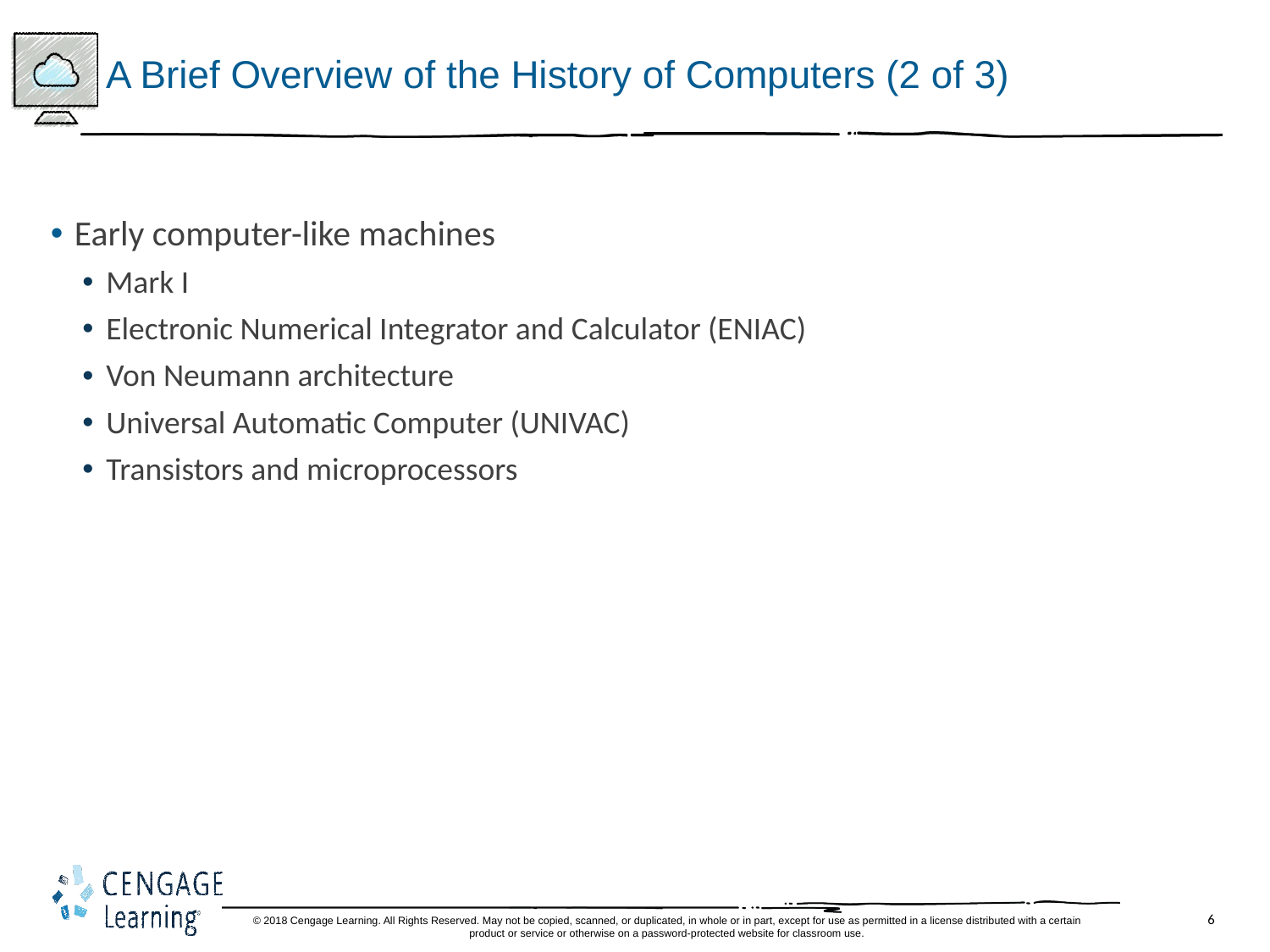

# A Brief Overview of the History of Computers (2 of 3)
Early computer-like machines
Mark I
Electronic Numerical Integrator and Calculator (ENIAC)
Von Neumann architecture
Universal Automatic Computer (UNIVAC)
Transistors and microprocessors